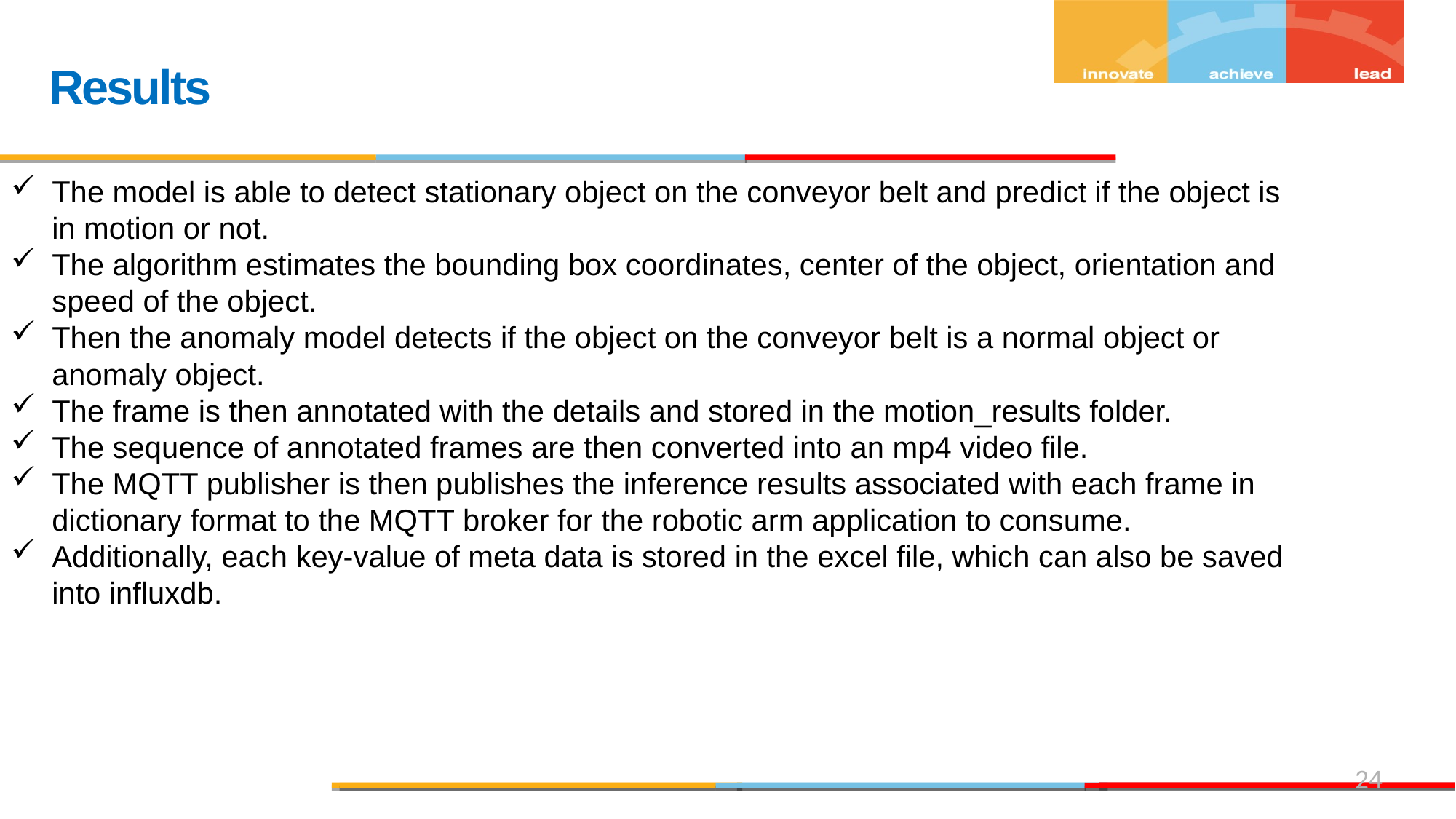

# Results
The model is able to detect stationary object on the conveyor belt and predict if the object is in motion or not.
The algorithm estimates the bounding box coordinates, center of the object, orientation and speed of the object.
Then the anomaly model detects if the object on the conveyor belt is a normal object or anomaly object.
The frame is then annotated with the details and stored in the motion_results folder.
The sequence of annotated frames are then converted into an mp4 video file.
The MQTT publisher is then publishes the inference results associated with each frame in dictionary format to the MQTT broker for the robotic arm application to consume.
Additionally, each key-value of meta data is stored in the excel file, which can also be saved into influxdb.
24